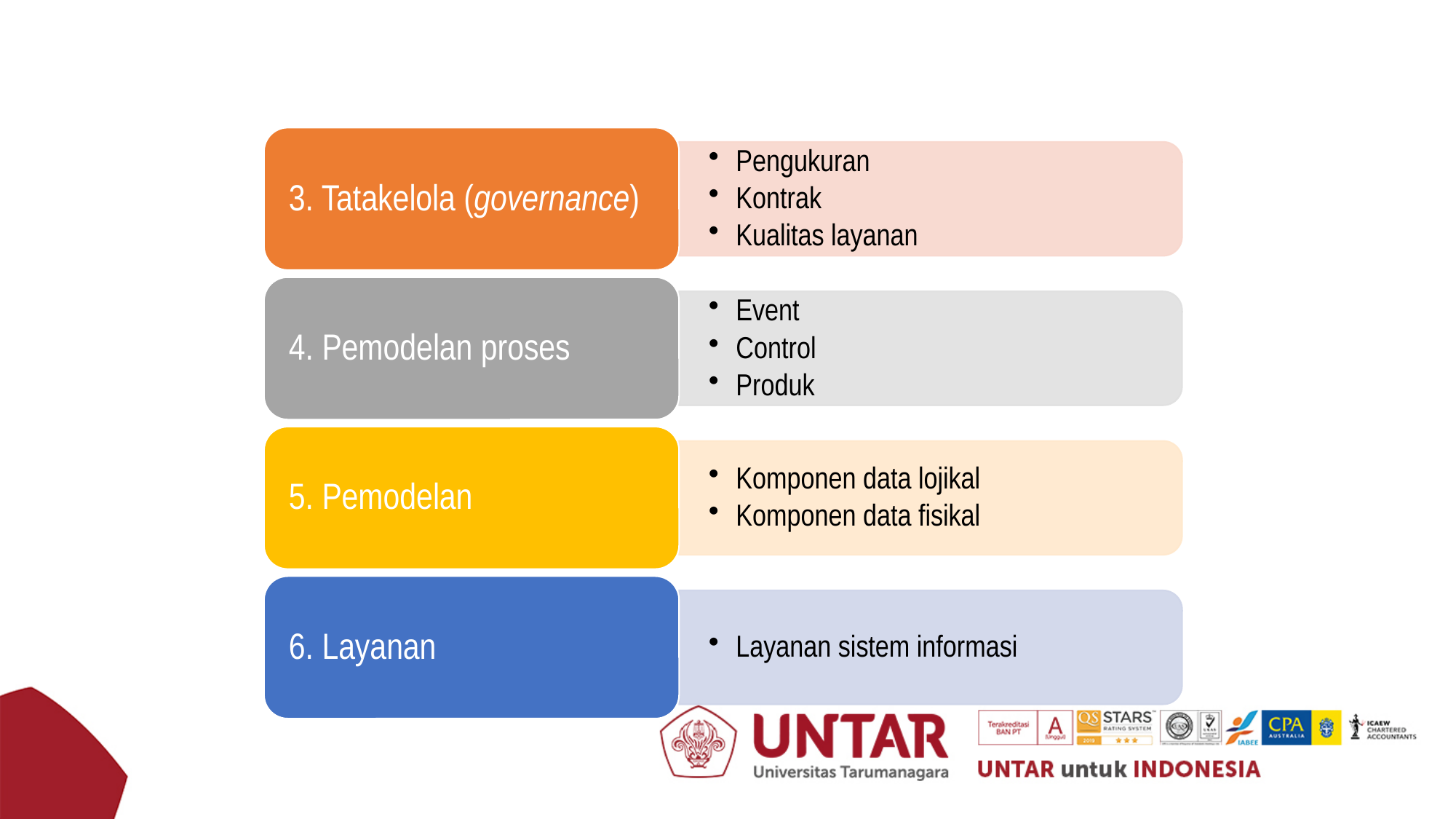

Pengukuran
Kontrak
Kualitas layanan
3. Tatakelola (governance)
Event
Control
Produk
4. Pemodelan proses
Komponen data lojikal
Komponen data fisikal
5. Pemodelan
Layanan sistem informasi
6. Layanan